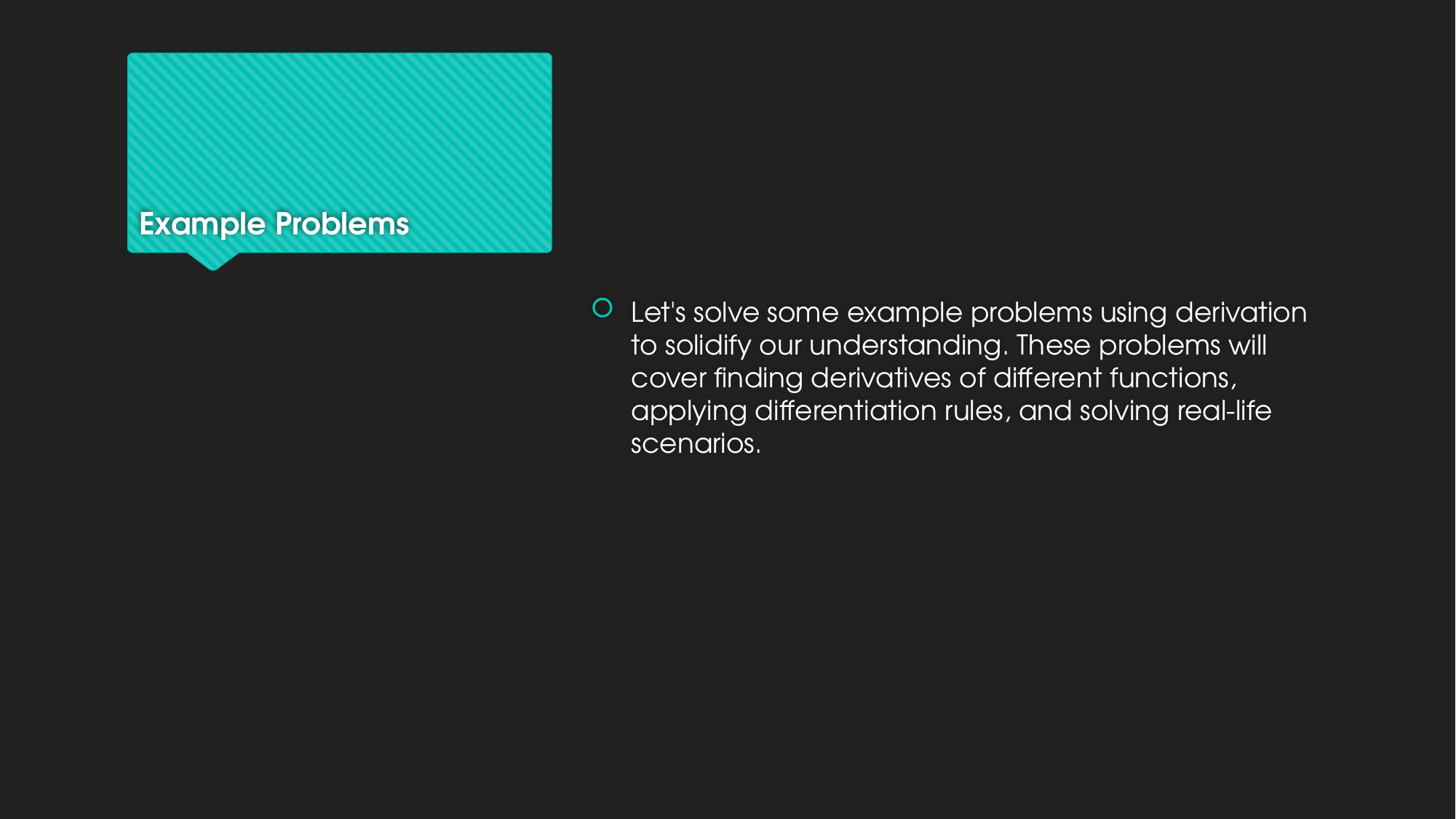

# Example Problems
Let's solve some example problems using derivation to solidify our understanding. These problems will cover finding derivatives of different functions, applying differentiation rules, and solving real-life scenarios.